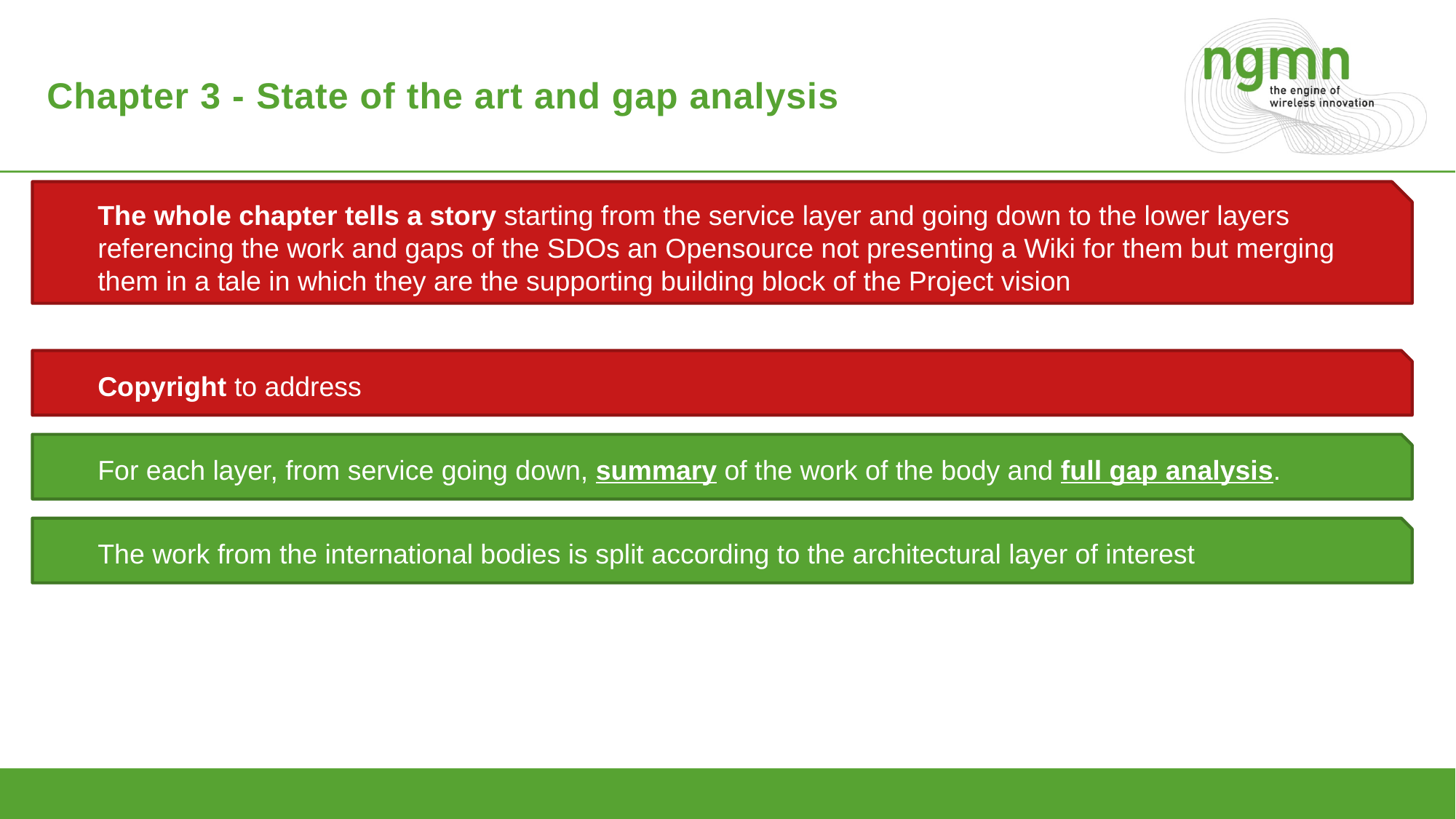

# Chapter 3 - State of the art and gap analysis
The whole chapter tells a story starting from the service layer and going down to the lower layers referencing the work and gaps of the SDOs an Opensource not presenting a Wiki for them but merging them in a tale in which they are the supporting building block of the Project vision
Copyright to address
For each layer, from service going down, summary of the work of the body and full gap analysis.
The work from the international bodies is split according to the architectural layer of interest